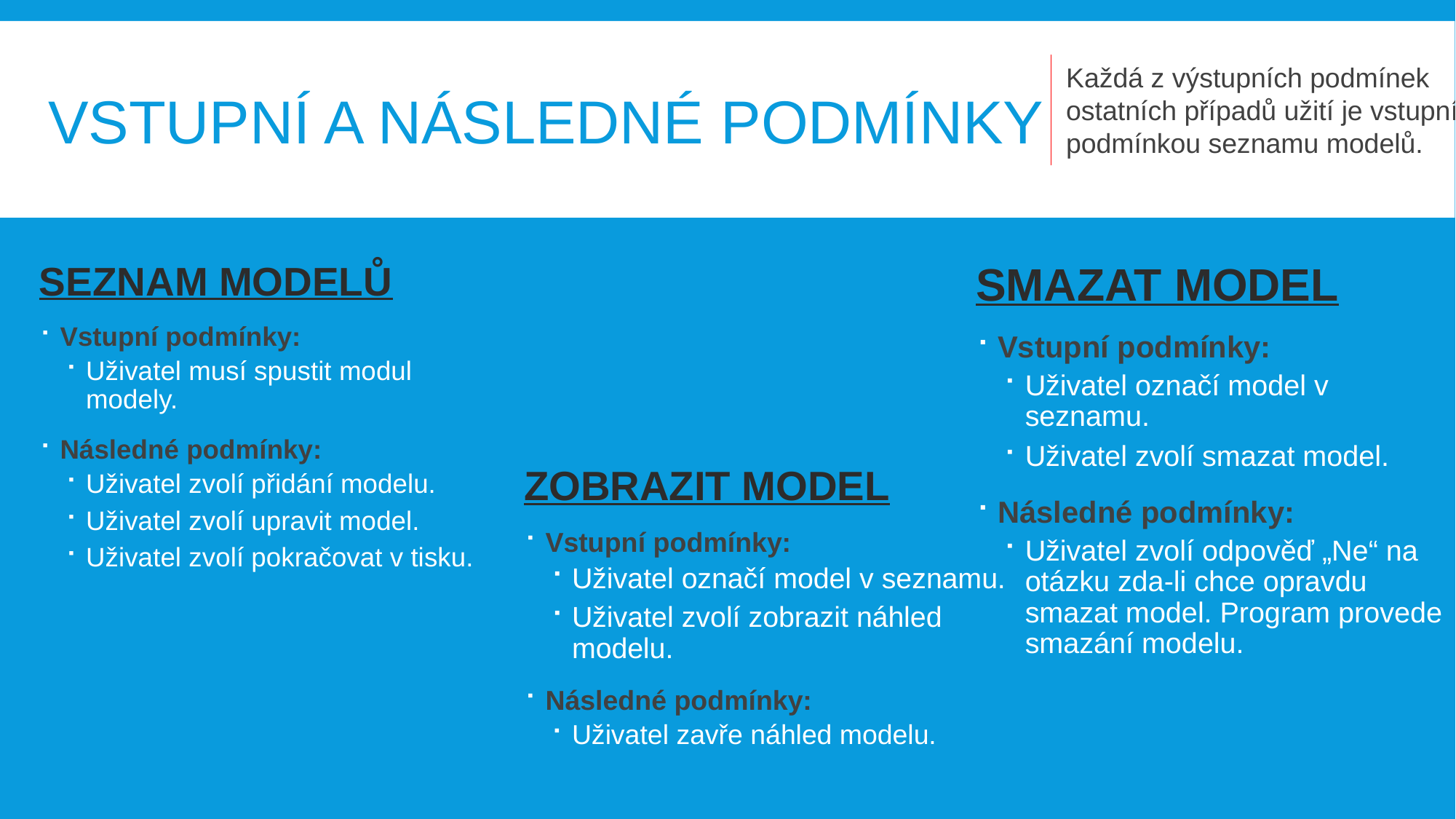

VSTUPNÍ A NÁSLEDNÉ PODMÍNKY
Každá z výstupních podmínek ostatních případů užití je vstupní podmínkou seznamu modelů.
SEZNAM MODELŮ
Vstupní podmínky:
Uživatel musí spustit modul modely.
Následné podmínky:
Uživatel zvolí přidání modelu.
Uživatel zvolí upravit model.
Uživatel zvolí pokračovat v tisku.

SMAZAT MODEL
Vstupní podmínky:
Uživatel označí model v seznamu.
Uživatel zvolí smazat model.
Následné podmínky:
Uživatel zvolí odpověď „Ne“ na otázku zda-li chce opravdu smazat model. Program provede smazání modelu.
ZOBRAZIT MODEL
Vstupní podmínky:
Uživatel označí model v seznamu.
Uživatel zvolí zobrazit náhled modelu.
Následné podmínky:
Uživatel zavře náhled modelu.